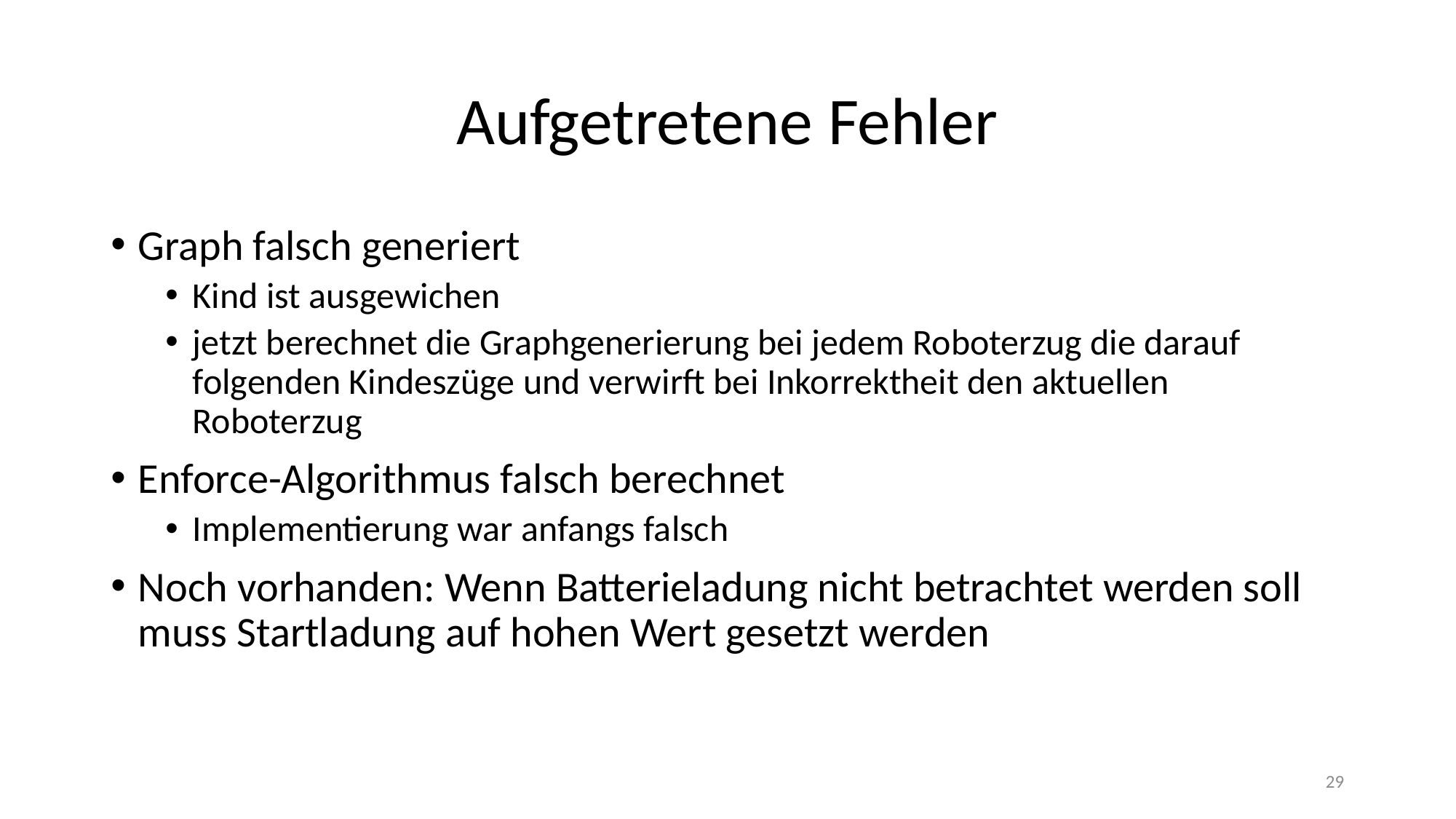

# Aufgetretene Fehler
Graph falsch generiert
Kind ist ausgewichen
jetzt berechnet die Graphgenerierung bei jedem Roboterzug die darauf folgenden Kindeszüge und verwirft bei Inkorrektheit den aktuellen Roboterzug
Enforce-Algorithmus falsch berechnet
Implementierung war anfangs falsch
Noch vorhanden: Wenn Batterieladung nicht betrachtet werden soll muss Startladung auf hohen Wert gesetzt werden
29